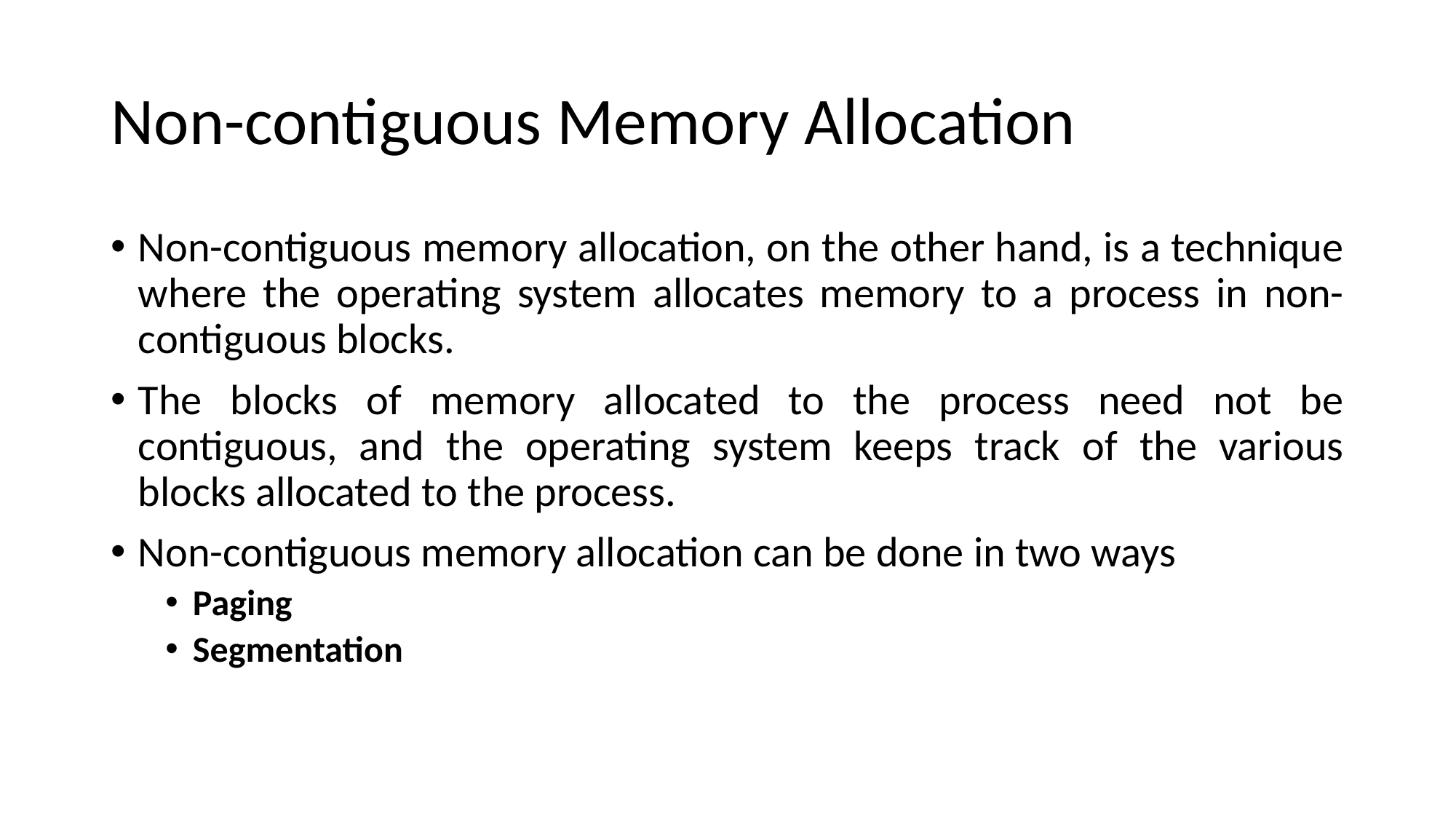

# Non-contiguous Memory Allocation
Non-contiguous memory allocation, on the other hand, is a technique where the operating system allocates memory to a process in non-contiguous blocks.
The blocks of memory allocated to the process need not be contiguous, and the operating system keeps track of the various blocks allocated to the process.
Non-contiguous memory allocation can be done in two ways
Paging
Segmentation